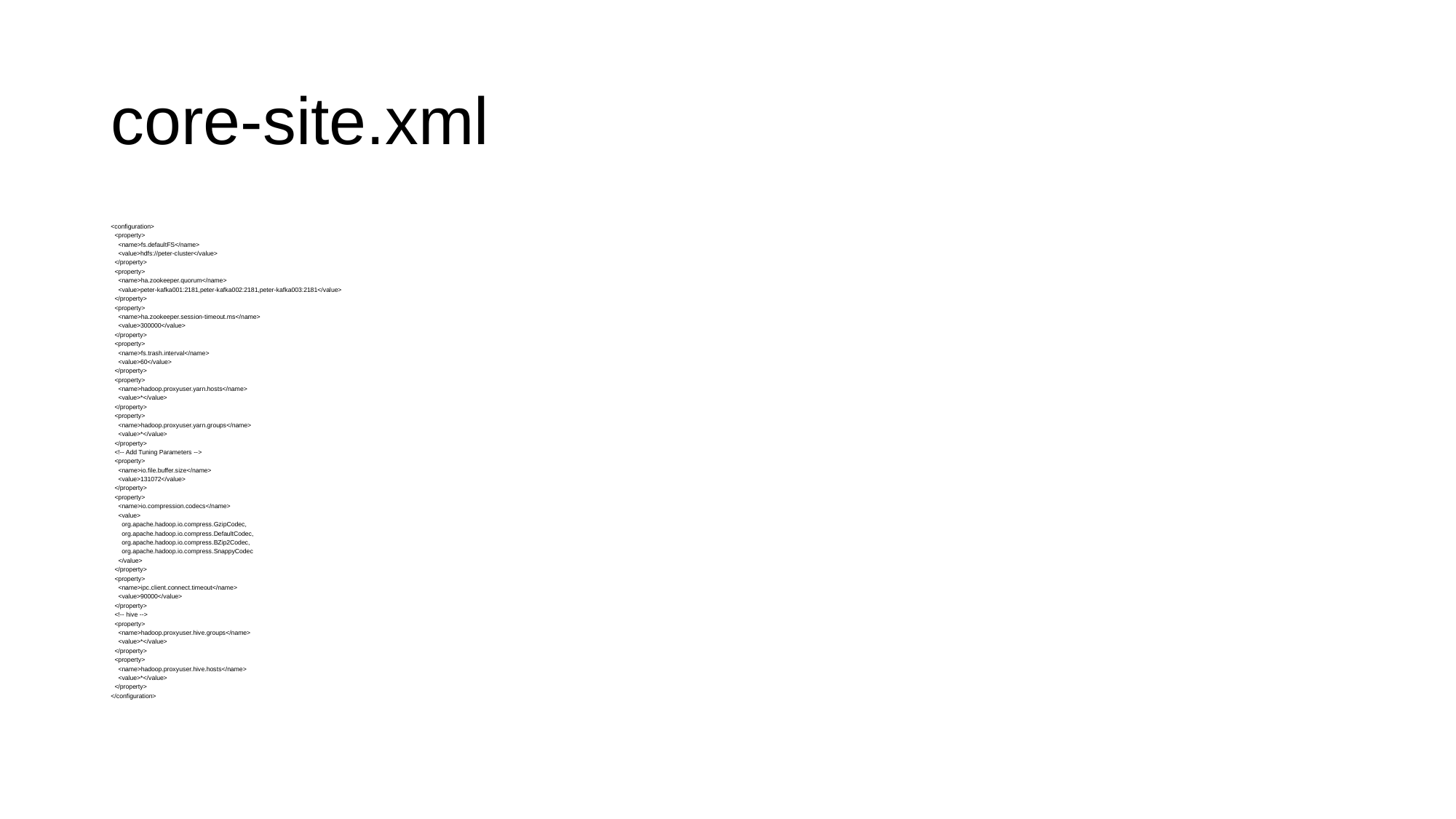

# core-site.xml
<configuration>
  <property>
    <name>fs.defaultFS</name>
    <value>hdfs://peter-cluster</value>
  </property>
  <property>
    <name>ha.zookeeper.quorum</name>
    <value>peter-kafka001:2181,peter-kafka002:2181,peter-kafka003:2181</value>
  </property>
  <property>
    <name>ha.zookeeper.session-timeout.ms</name>
    <value>300000</value>
  </property>
  <property>
    <name>fs.trash.interval</name>
    <value>60</value>
  </property>
  <property>
    <name>hadoop.proxyuser.yarn.hosts</name>
    <value>*</value>
  </property>
  <property>
    <name>hadoop.proxyuser.yarn.groups</name>
    <value>*</value>
  </property>
  <!-- Add Tuning Parameters -->
  <property>
    <name>io.file.buffer.size</name>
    <value>131072</value>
  </property>
  <property>
    <name>io.compression.codecs</name>
    <value>
      org.apache.hadoop.io.compress.GzipCodec,
      org.apache.hadoop.io.compress.DefaultCodec,
      org.apache.hadoop.io.compress.BZip2Codec,
      org.apache.hadoop.io.compress.SnappyCodec
    </value>
  </property>
  <property>
    <name>ipc.client.connect.timeout</name>
    <value>90000</value>
  </property>
  <!-- hive -->
  <property>
    <name>hadoop.proxyuser.hive.groups</name>
    <value>*</value>
  </property>
  <property>
    <name>hadoop.proxyuser.hive.hosts</name>
    <value>*</value>
  </property>
</configuration>